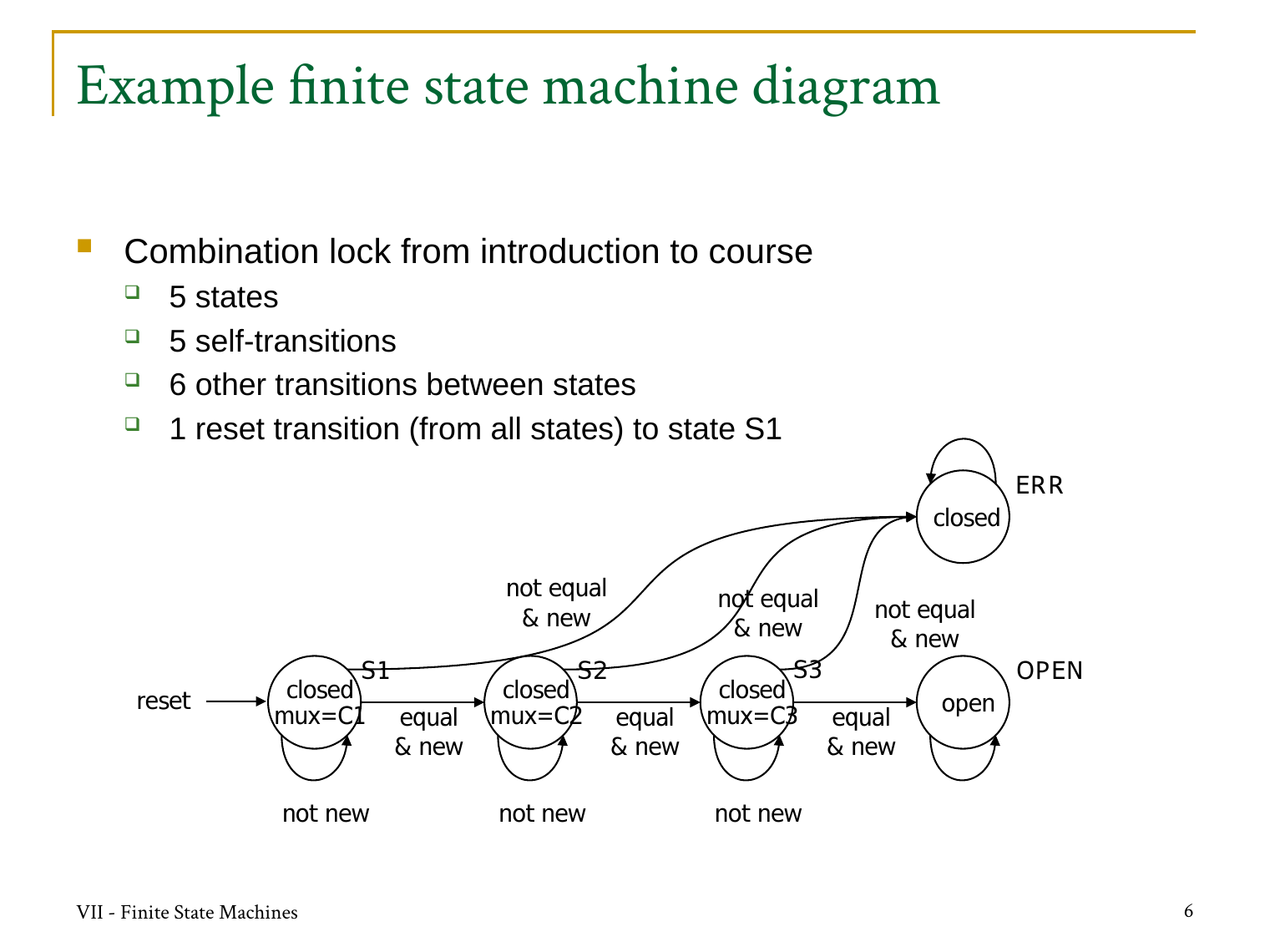

# Example finite state machine diagram
Combination lock from introduction to course
5 states
5 self-transitions
6 other transitions between states
1 reset transition (from all states) to state S1

ERR

closed
not equal
& new
not equal
& new
not equal
& new
S3
S1
S2
OPEN

closed
mux=C1
closed
mux=C2
closed
mux=C3
reset
open
equal
& new
equal
& new
equal
& new

not new
not new
not new
VII - Finite State Machines
6